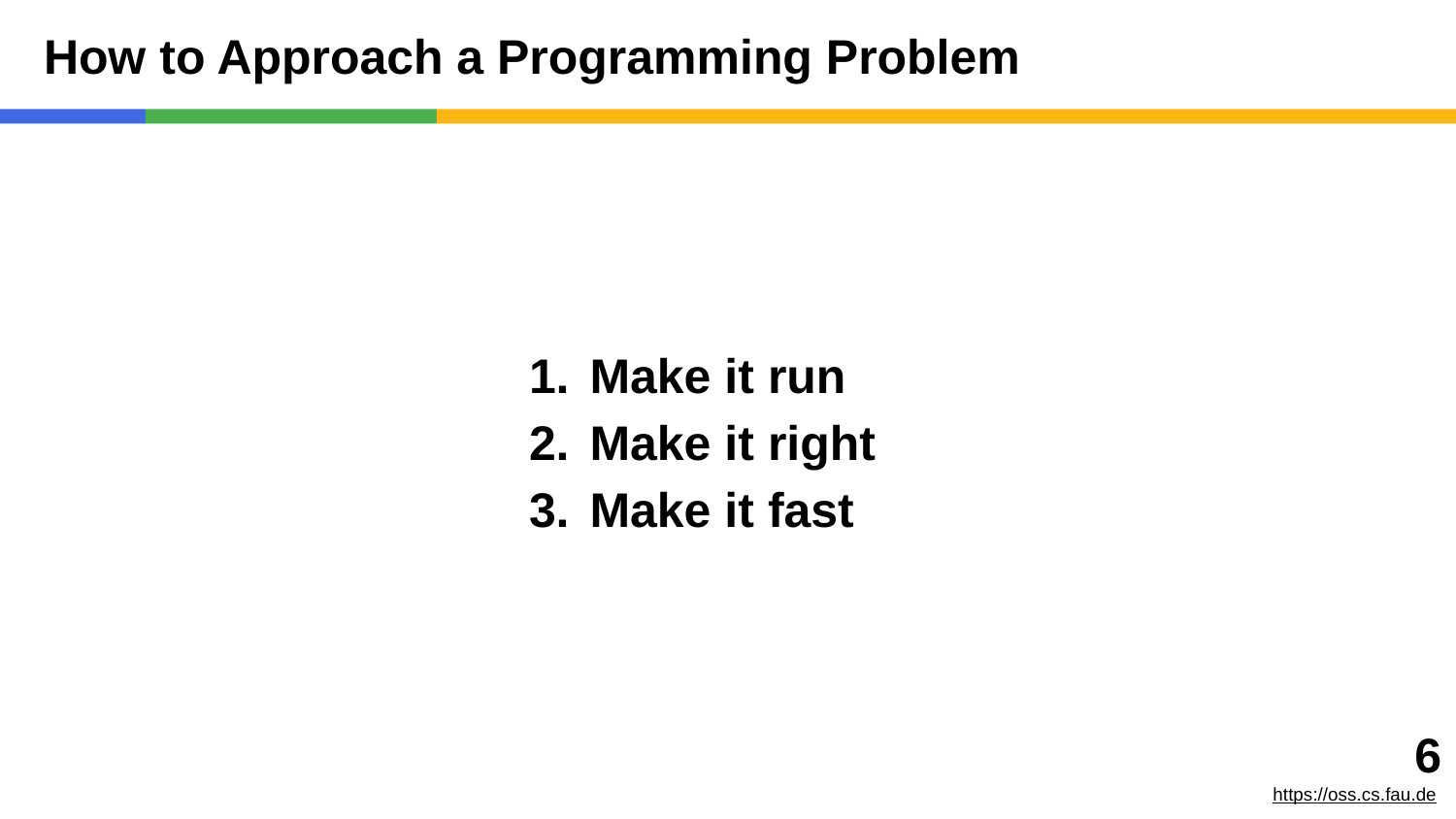

# How to Approach a Programming Problem
Make it run
Make it right
Make it fast
6
https://oss.cs.fau.de